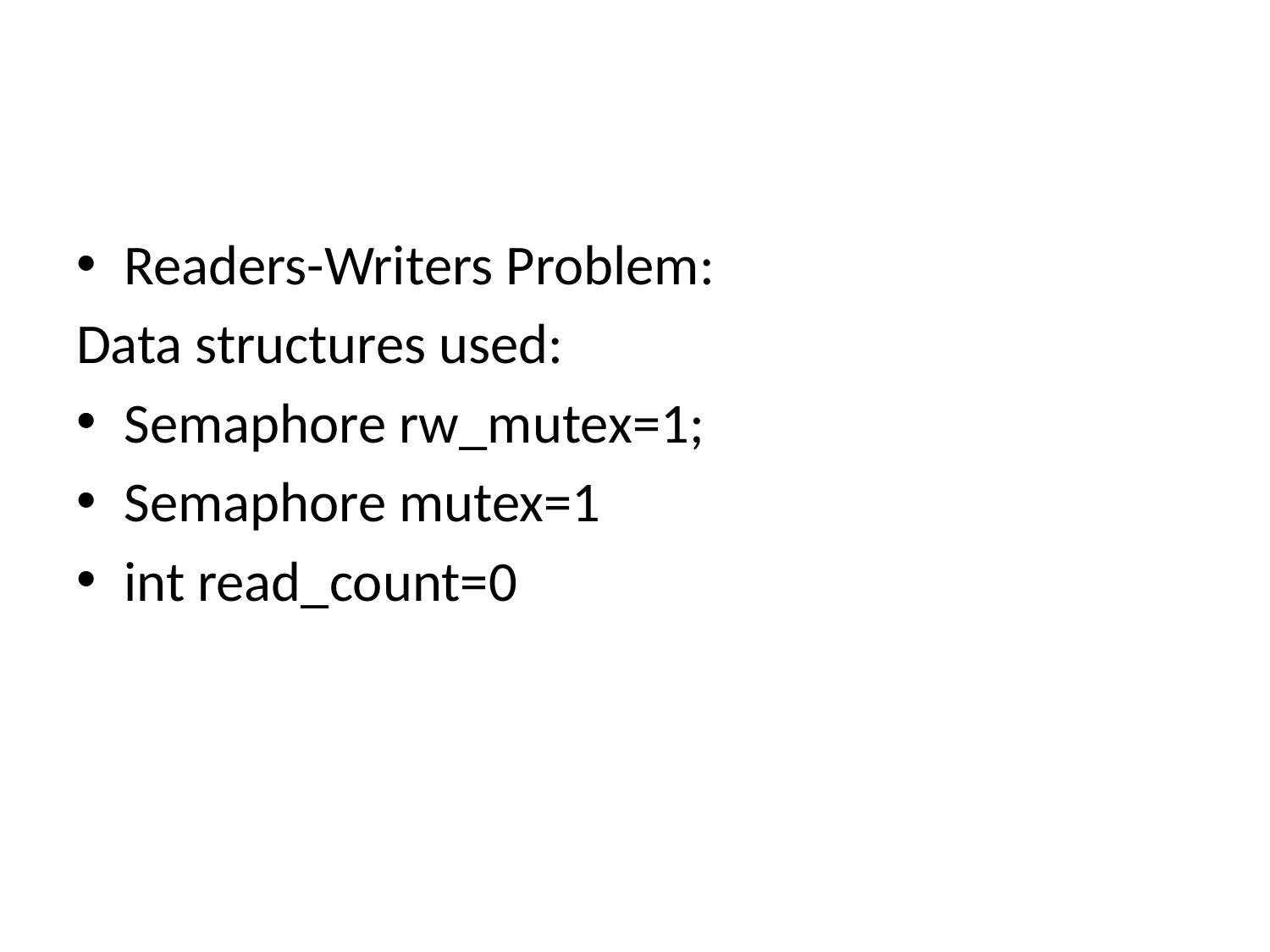

#
Readers-Writers Problem:
Data structures used:
Semaphore rw_mutex=1;
Semaphore mutex=1
int read_count=0